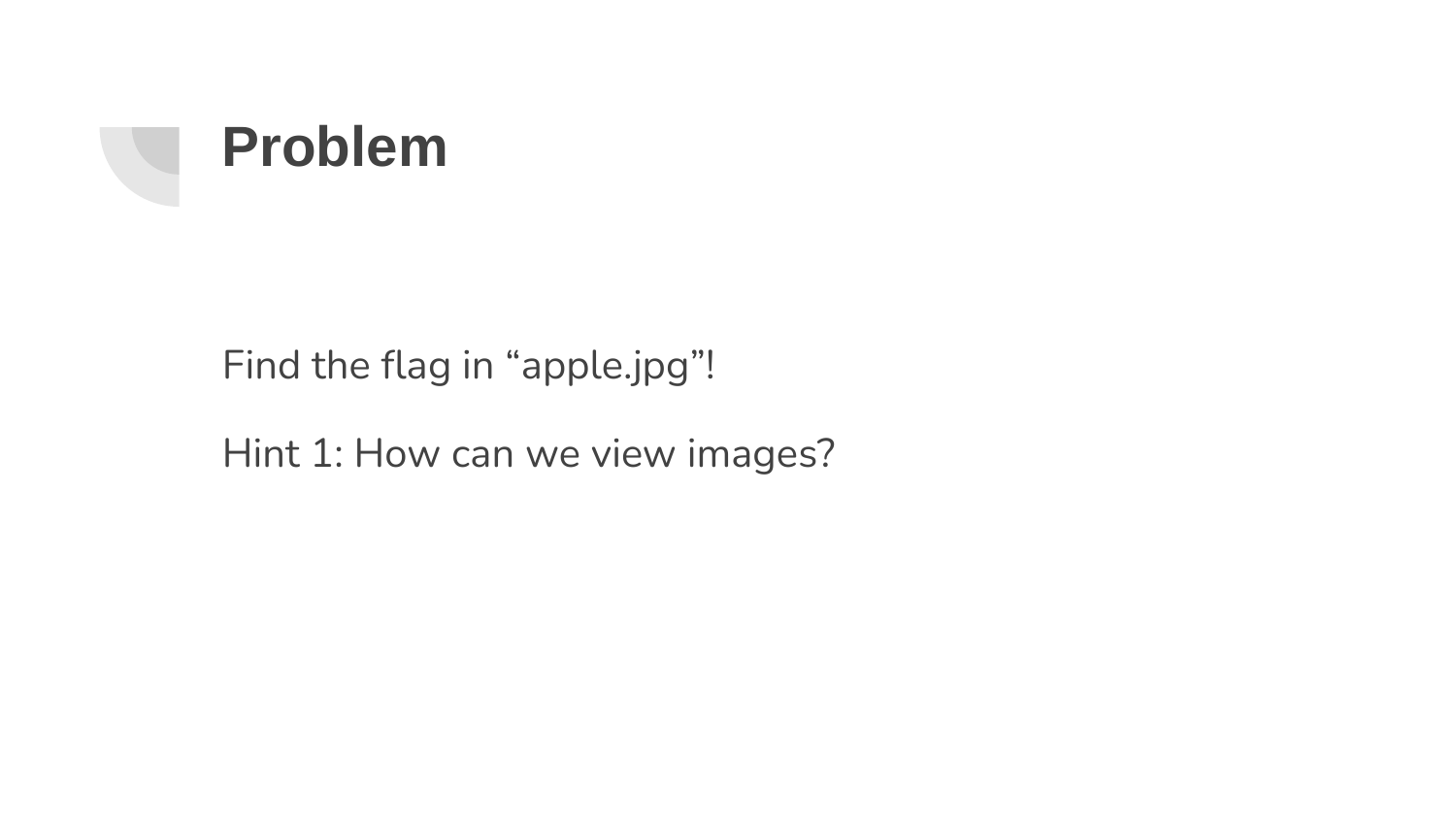

# Problem
Find the flag in “apple.jpg”!
Hint 1: How can we view images?